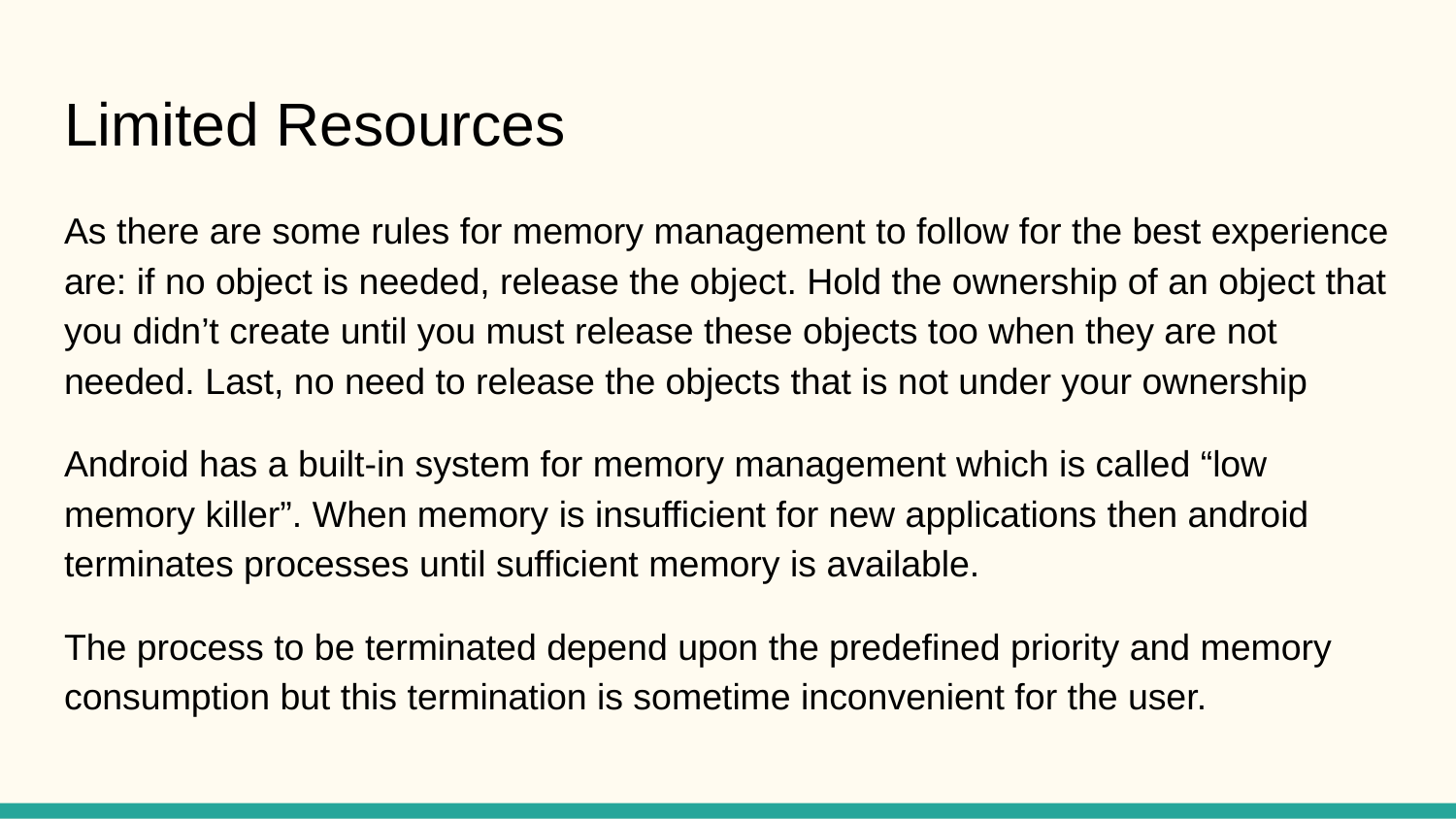

# Limited Resources
As there are some rules for memory management to follow for the best experience are: if no object is needed, release the object. Hold the ownership of an object that you didn’t create until you must release these objects too when they are not needed. Last, no need to release the objects that is not under your ownership
Android has a built-in system for memory management which is called “low memory killer”. When memory is insufficient for new applications then android terminates processes until sufficient memory is available.
The process to be terminated depend upon the predefined priority and memory consumption but this termination is sometime inconvenient for the user.